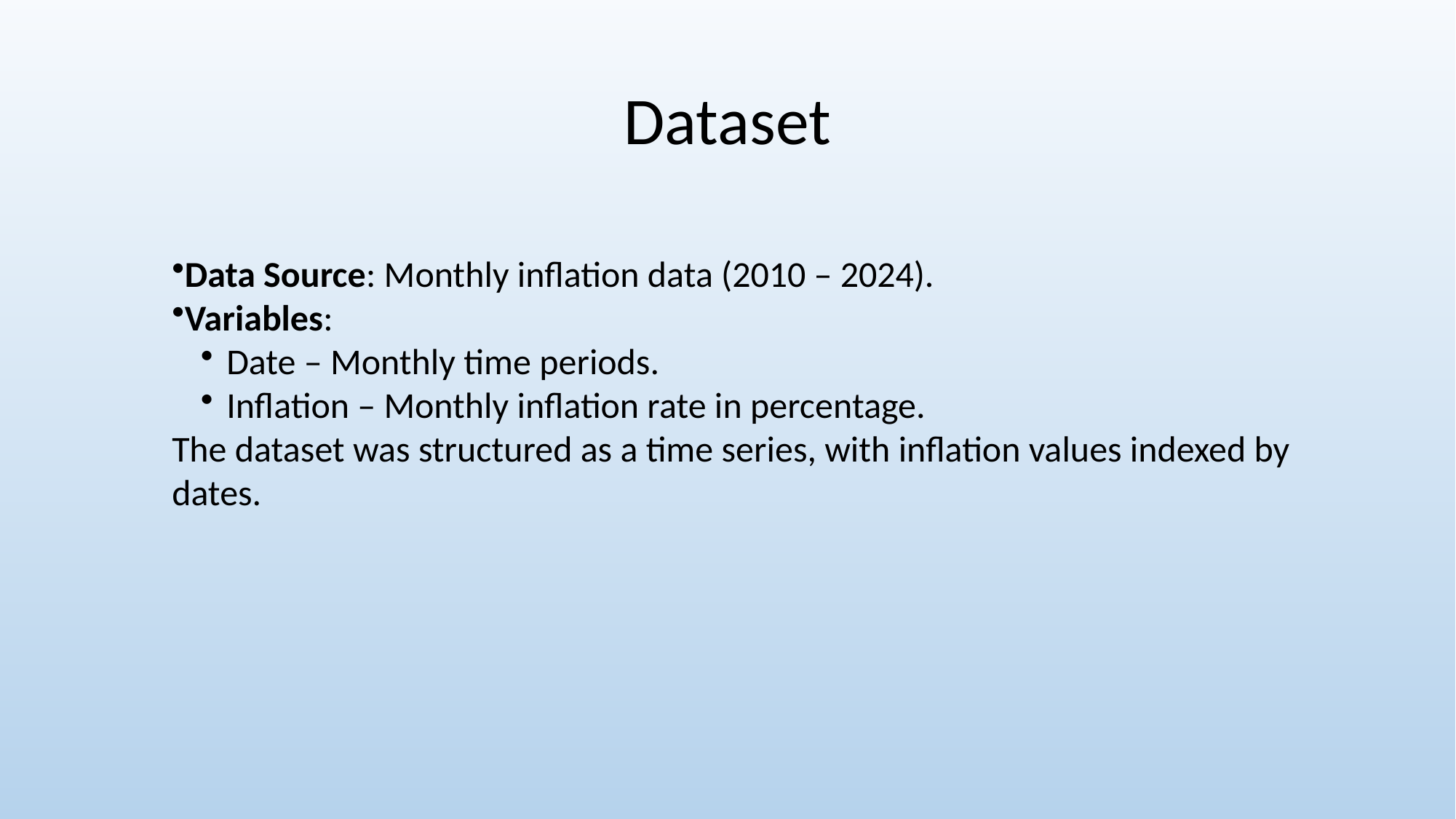

# Dataset

Data Source: Monthly inflation data (2010 – 2024).
Variables:
Date – Monthly time periods.
Inflation – Monthly inflation rate in percentage.
The dataset was structured as a time series, with inflation values indexed by dates.